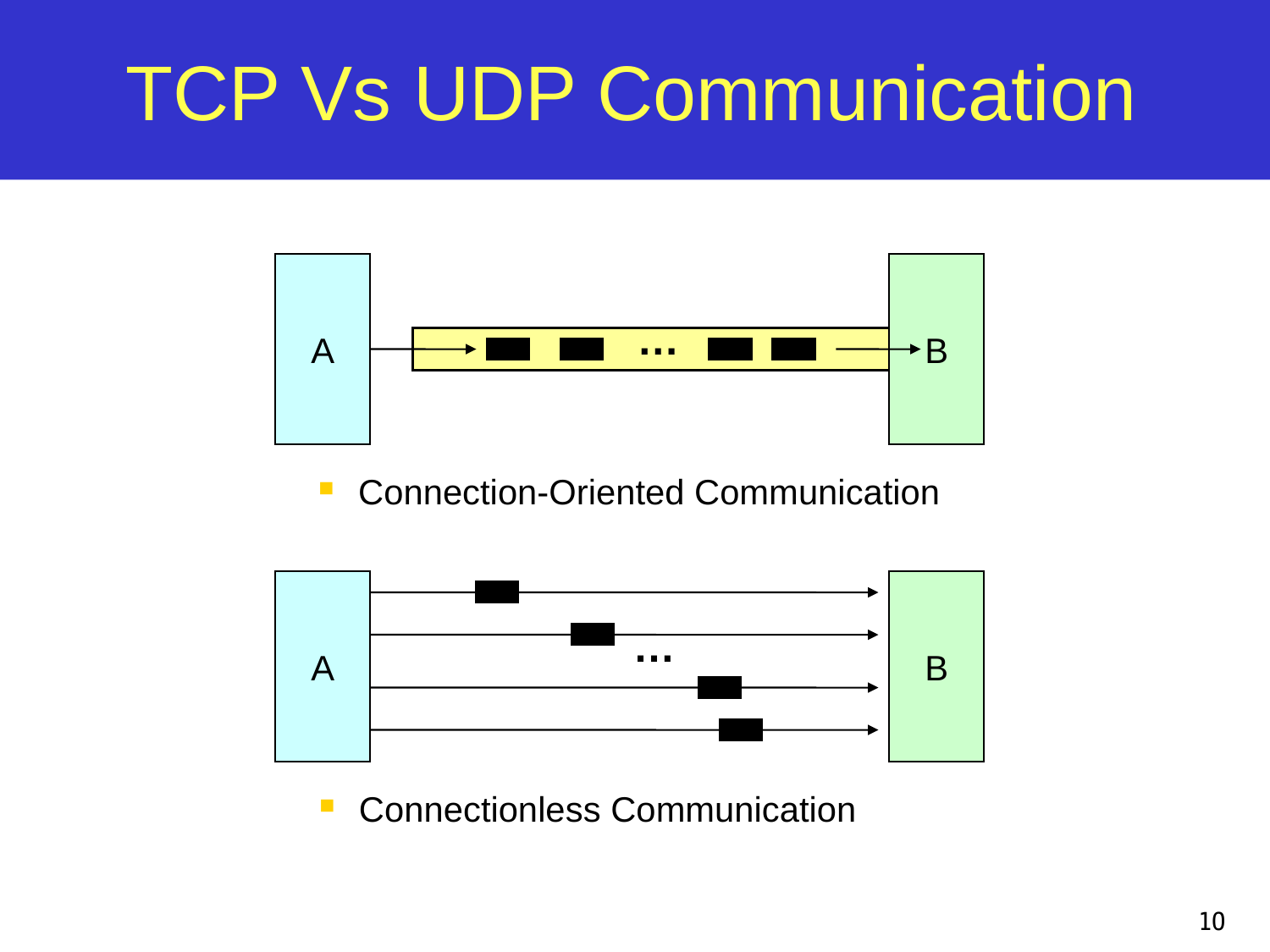

# TCP Vs UDP Communication
A
B
…

Connection-Oriented Communication
A
B

…

Connectionless Communication
10